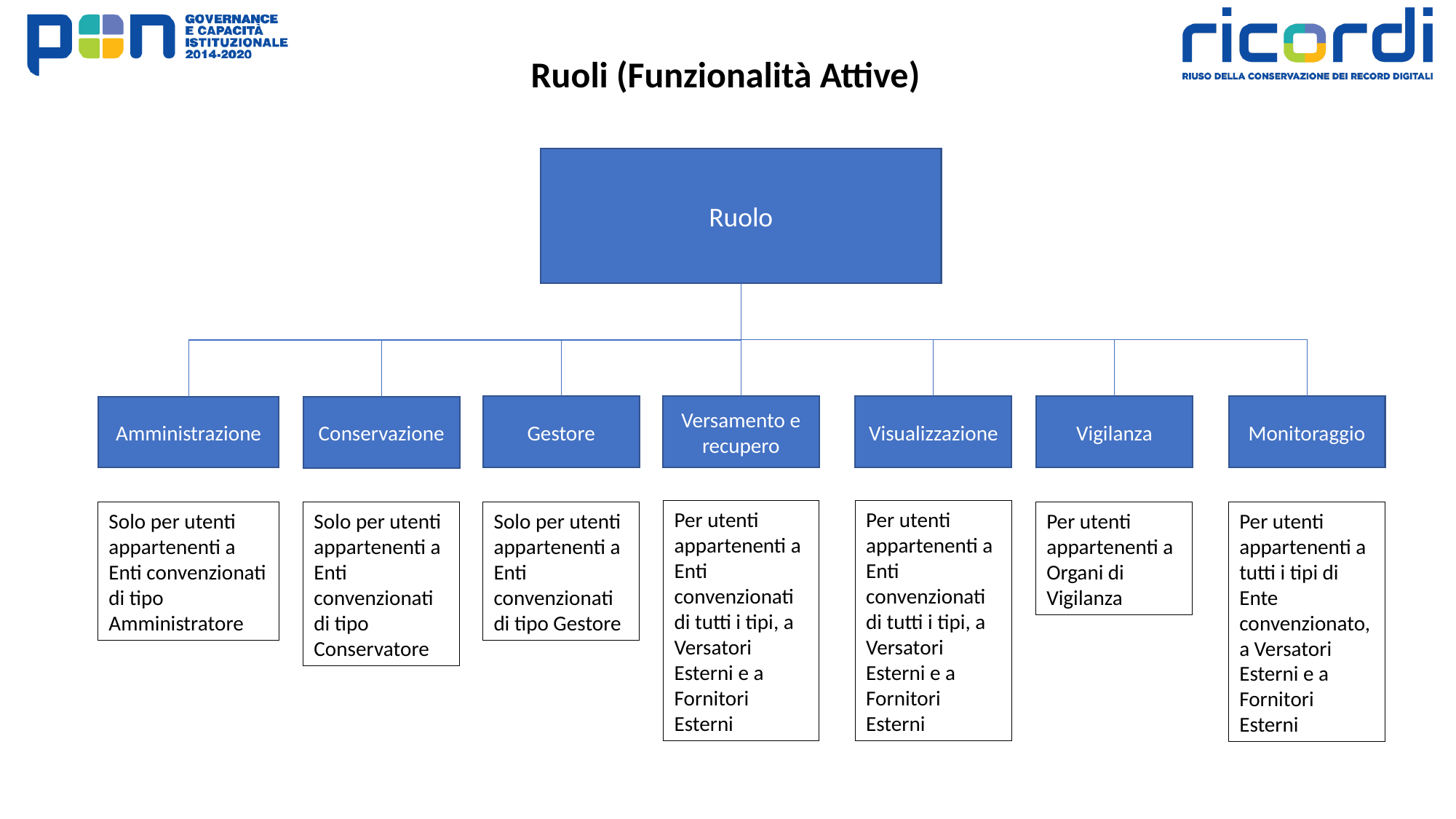

Ruoli (Funzionalità Attive)
Ruolo
Versamento e recupero
Vigilanza
Monitoraggio
Gestore
Visualizzazione
Conservazione
Amministrazione
Per utenti appartenenti a Enti convenzionati di tutti i tipi, a Versatori Esterni e a Fornitori Esterni
Per utenti appartenenti a Enti convenzionati di tutti i tipi, a Versatori Esterni e a Fornitori Esterni
Per utenti appartenenti a Organi di Vigilanza
Per utenti appartenenti a tutti i tipi di Ente convenzionato, a Versatori Esterni e a Fornitori Esterni
Solo per utenti appartenenti a Enti convenzionati di tipo Amministratore
Solo per utenti appartenenti a Enti convenzionati di tipo  Conservatore
Solo per utenti appartenenti a Enti convenzionati di tipo Gestore